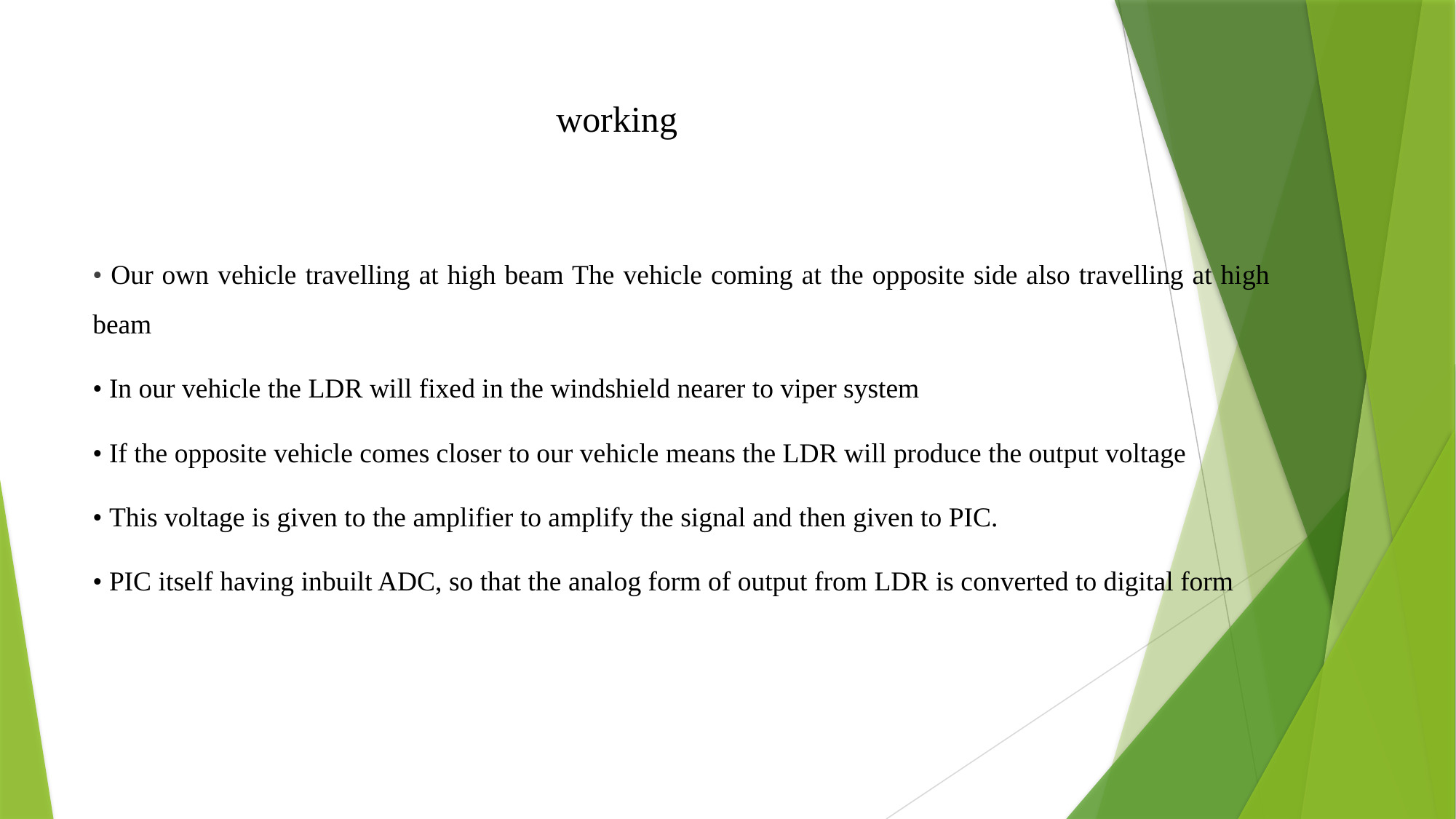

# working
• Our own vehicle travelling at high beam The vehicle coming at the opposite side also travelling at high beam
• In our vehicle the LDR will fixed in the windshield nearer to viper system
• If the opposite vehicle comes closer to our vehicle means the LDR will produce the output voltage
• This voltage is given to the amplifier to amplify the signal and then given to PIC.
• PIC itself having inbuilt ADC, so that the analog form of output from LDR is converted to digital form